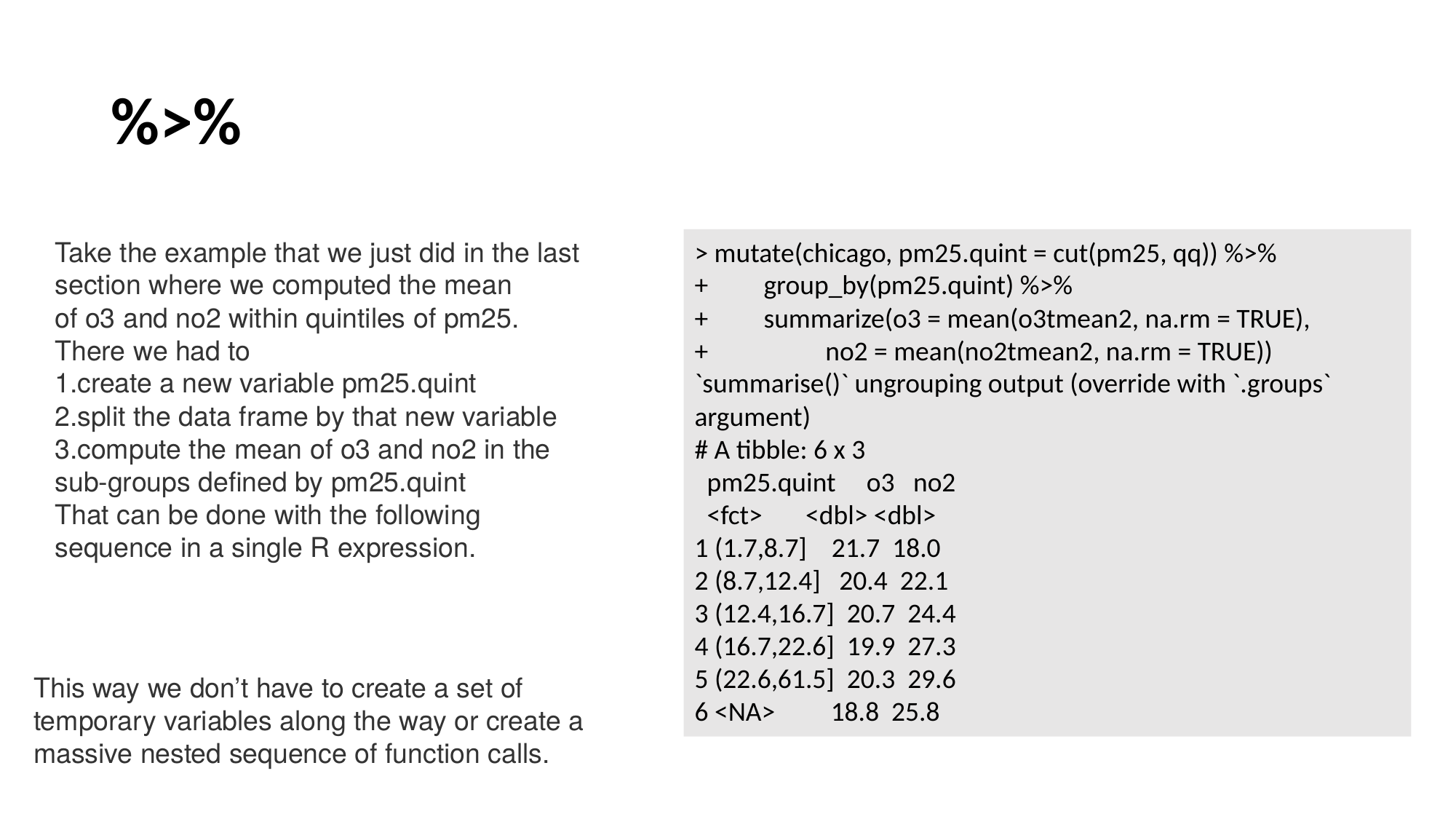

# %>%
Take the example that we just did in the last section where we computed the mean of o3 and no2 within quintiles of pm25. There we had to
create a new variable pm25.quint
split the data frame by that new variable
compute the mean of o3 and no2 in the sub-groups defined by pm25.quint
That can be done with the following sequence in a single R expression.
> mutate(chicago, pm25.quint = cut(pm25, qq)) %>%
+         group_by(pm25.quint) %>%
+         summarize(o3 = mean(o3tmean2, na.rm = TRUE),
+                   no2 = mean(no2tmean2, na.rm = TRUE))
`summarise()` ungrouping output (override with `.groups` argument)
# A tibble: 6 x 3
  pm25.quint     o3   no2
  <fct>       <dbl> <dbl>
1 (1.7,8.7]    21.7  18.0
2 (8.7,12.4]   20.4  22.1
3 (12.4,16.7]  20.7  24.4
4 (16.7,22.6]  19.9  27.3
5 (22.6,61.5]  20.3  29.6
6 <NA>         18.8  25.8
This way we don’t have to create a set of temporary variables along the way or create a massive nested sequence of function calls.